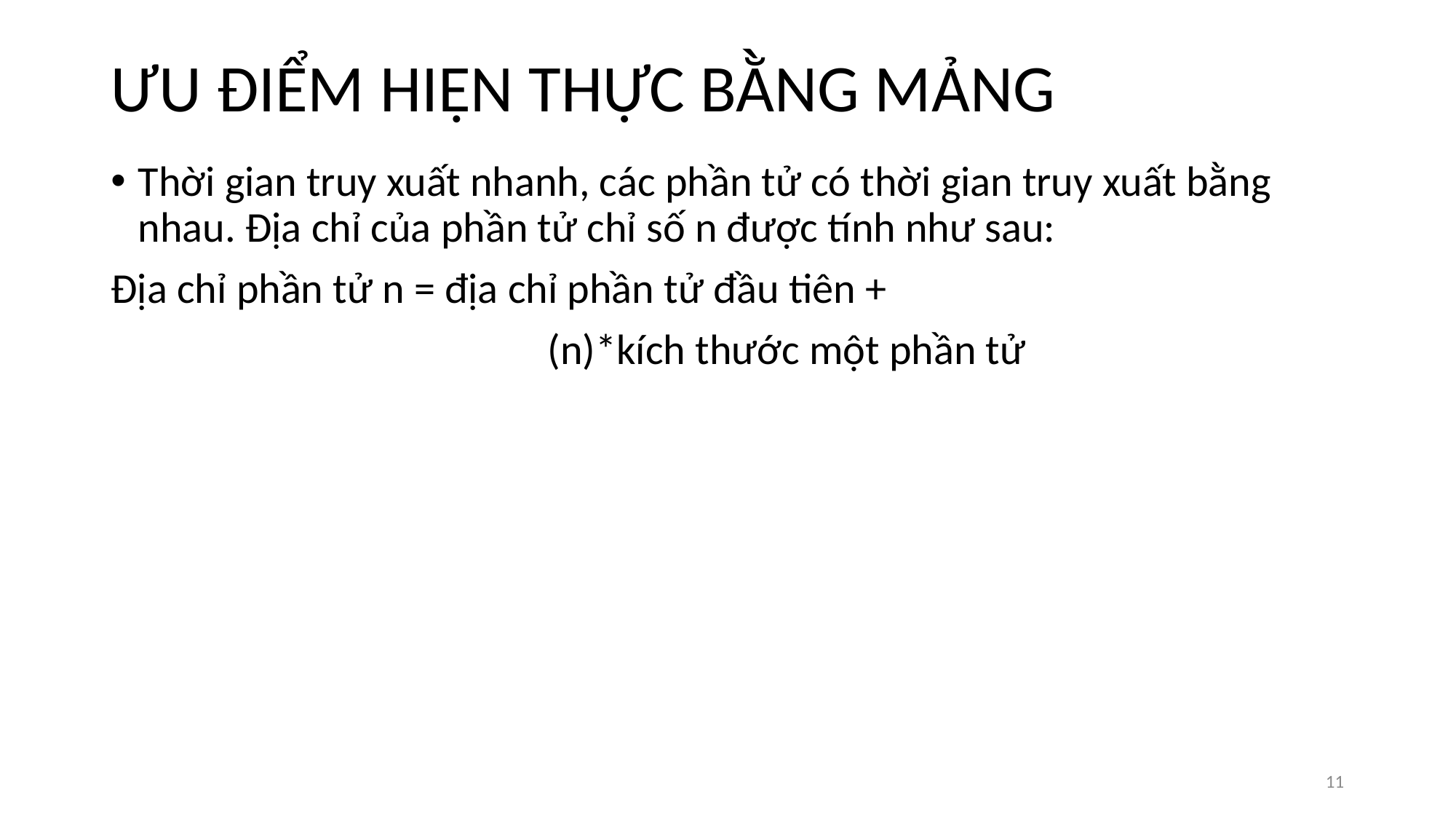

# ƯU ĐIỂM HIỆN THỰC BẰNG MẢNG
Thời gian truy xuất nhanh, các phần tử có thời gian truy xuất bằng nhau. Địa chỉ của phần tử chỉ số n được tính như sau:
Địa chỉ phần tử n = địa chỉ phần tử đầu tiên +
				(n)*kích thước một phần tử
11